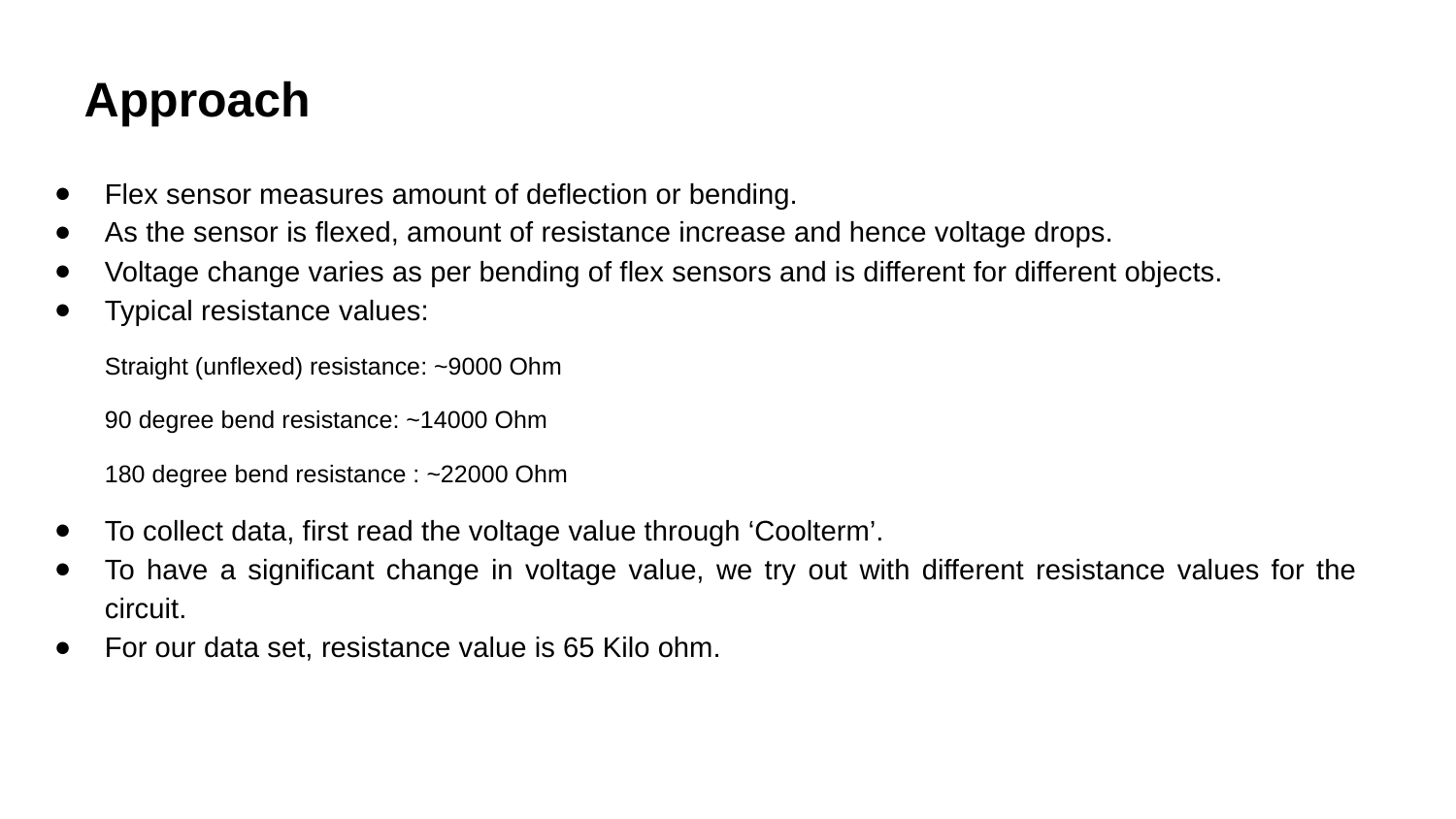

Approach
Flex sensor measures amount of deflection or bending.
As the sensor is flexed, amount of resistance increase and hence voltage drops.
Voltage change varies as per bending of flex sensors and is different for different objects.
Typical resistance values:
Straight (unflexed) resistance: ~9000 Ohm
90 degree bend resistance: ~14000 Ohm
180 degree bend resistance : ~22000 Ohm
To collect data, first read the voltage value through ‘Coolterm’.
To have a significant change in voltage value, we try out with different resistance values for the circuit.
For our data set, resistance value is 65 Kilo ohm.